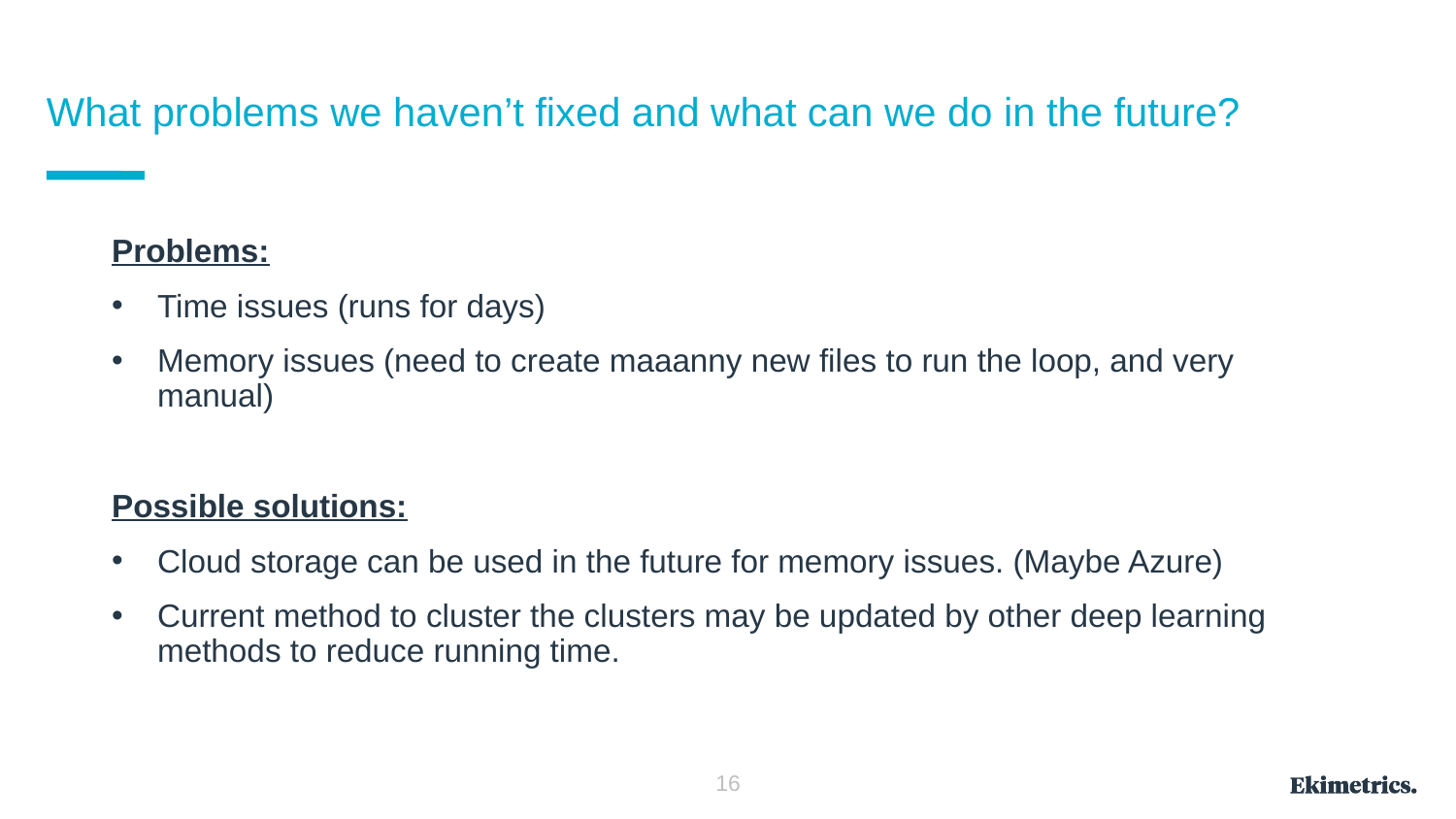

# What problems we haven’t fixed and what can we do in the future?
Problems:
Time issues (runs for days)
Memory issues (need to create maaanny new files to run the loop, and very manual)

Possible solutions:
Cloud storage can be used in the future for memory issues. (Maybe Azure)
Current method to cluster the clusters may be updated by other deep learning methods to reduce running time.

16